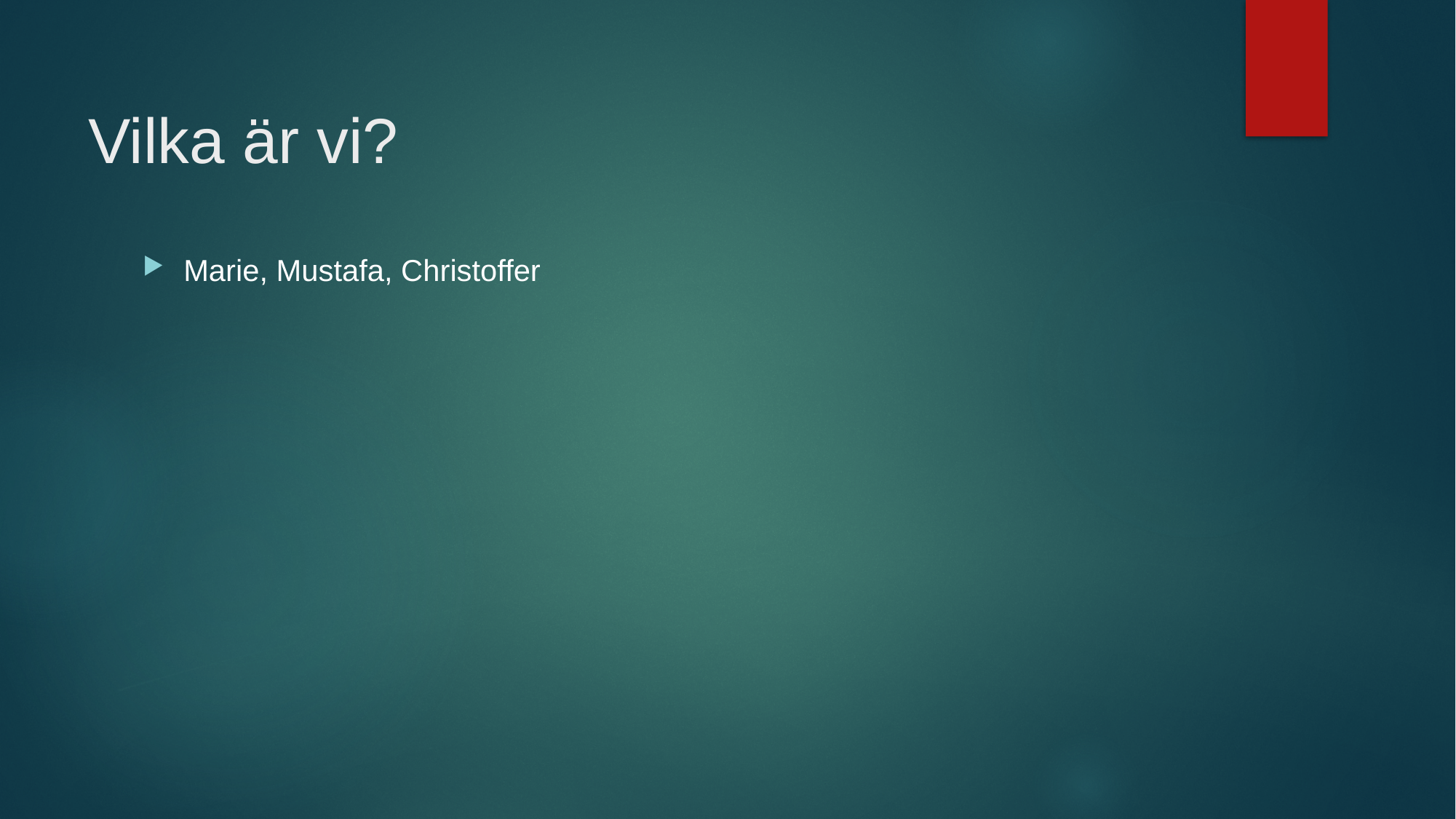

# Vilka är vi?
Marie, Mustafa, Christoffer